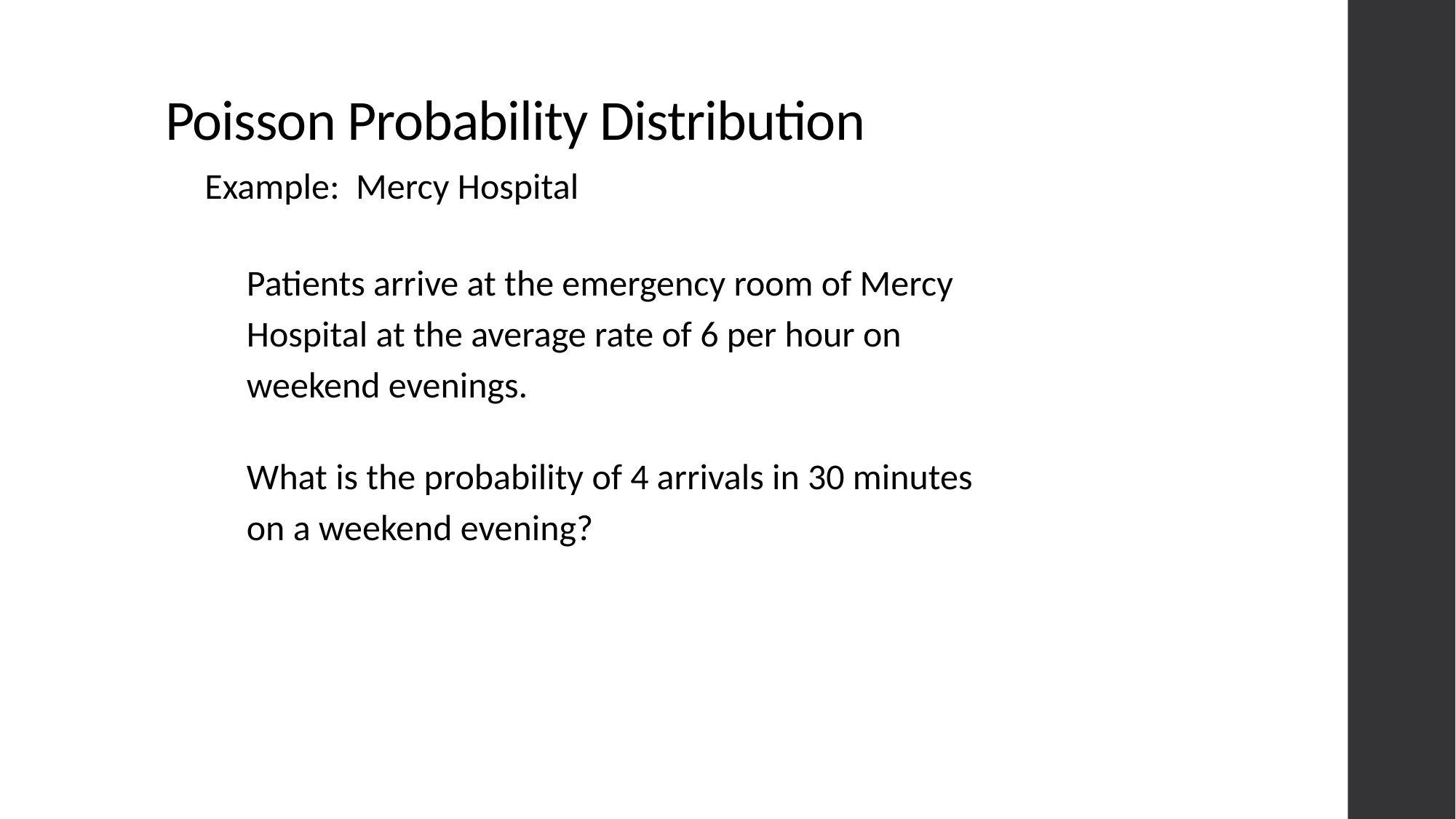

# Poisson Probability Distribution
Example:  Mercy Hospital
Patients arrive at the emergency room of Mercy
Hospital at the average rate of 6 per hour on
weekend evenings.

What is the probability of 4 arrivals in 30 minutes
on a weekend evening?